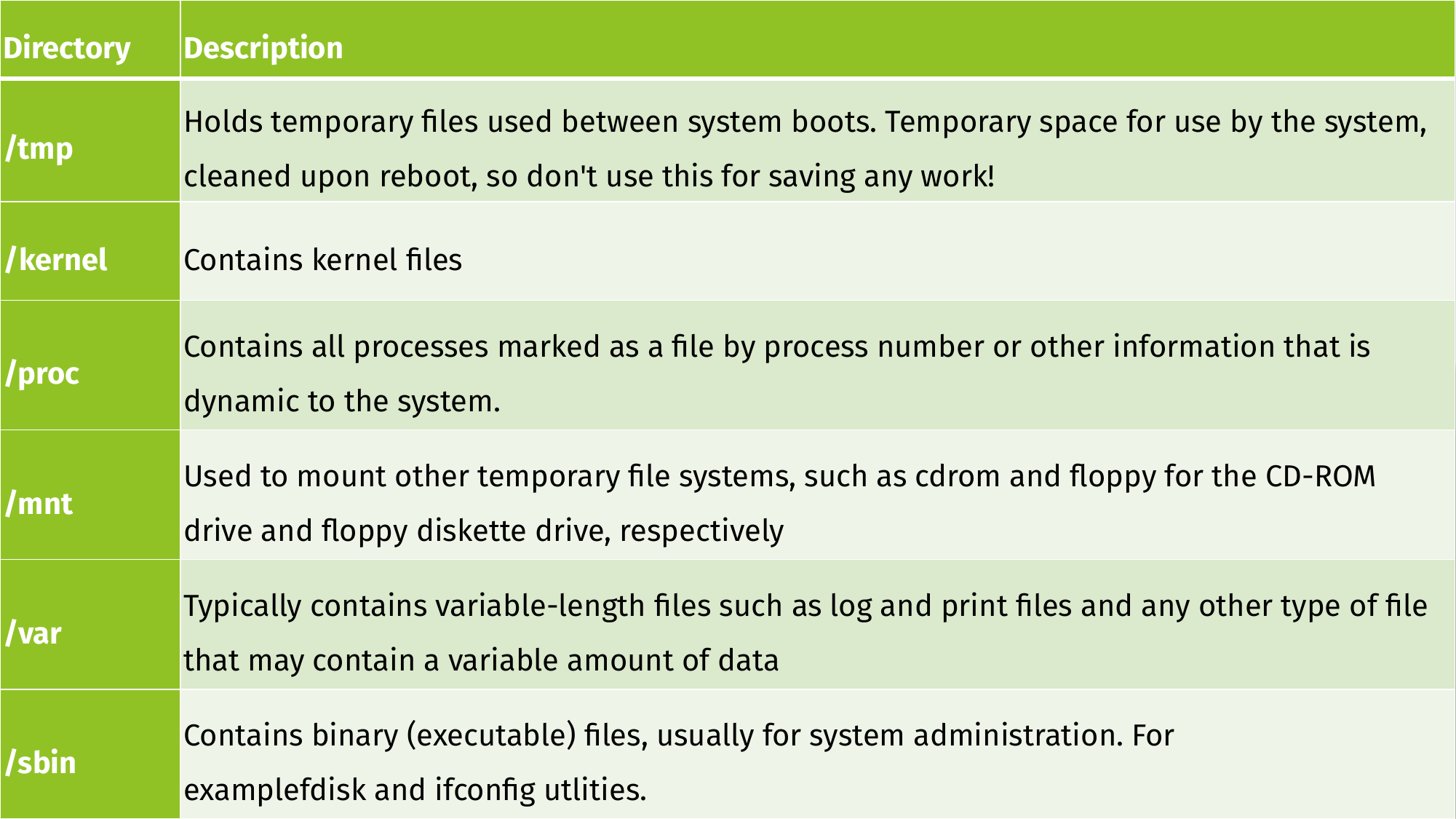

| Directory | Description |
| --- | --- |
| /tmp | Holds temporary files used between system boots. Temporary space for use by the system, cleaned upon reboot, so don't use this for saving any work! |
| /kernel | Contains kernel files |
| /proc | Contains all processes marked as a file by process number or other information that is dynamic to the system. |
| /mnt | Used to mount other temporary file systems, such as cdrom and floppy for the CD-ROM drive and floppy diskette drive, respectively |
| /var | Typically contains variable-length files such as log and print files and any other type of file that may contain a variable amount of data |
| /sbin | Contains binary (executable) files, usually for system administration. For examplefdisk and ifconfig utlities. |